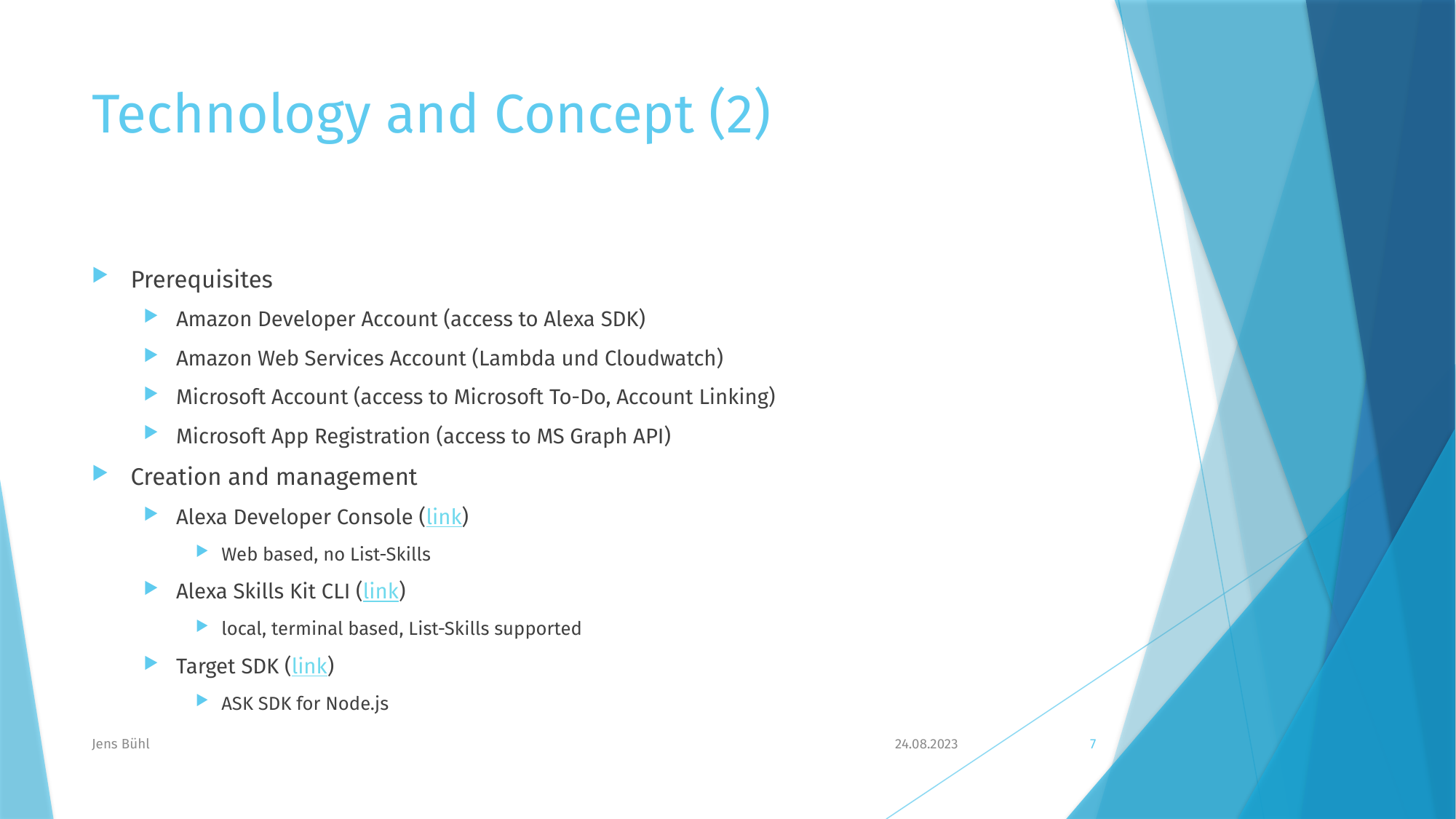

# Technology and Concept (2)
Prerequisites
Amazon Developer Account (access to Alexa SDK)
Amazon Web Services Account (Lambda und Cloudwatch)
Microsoft Account (access to Microsoft To-Do, Account Linking)
Microsoft App Registration (access to MS Graph API)
Creation and management
Alexa Developer Console (link)
Web based, no List-Skills
Alexa Skills Kit CLI (link)
local, terminal based, List-Skills supported
Target SDK (link)
ASK SDK for Node.js

Jens Bühl
24.08.2023
7